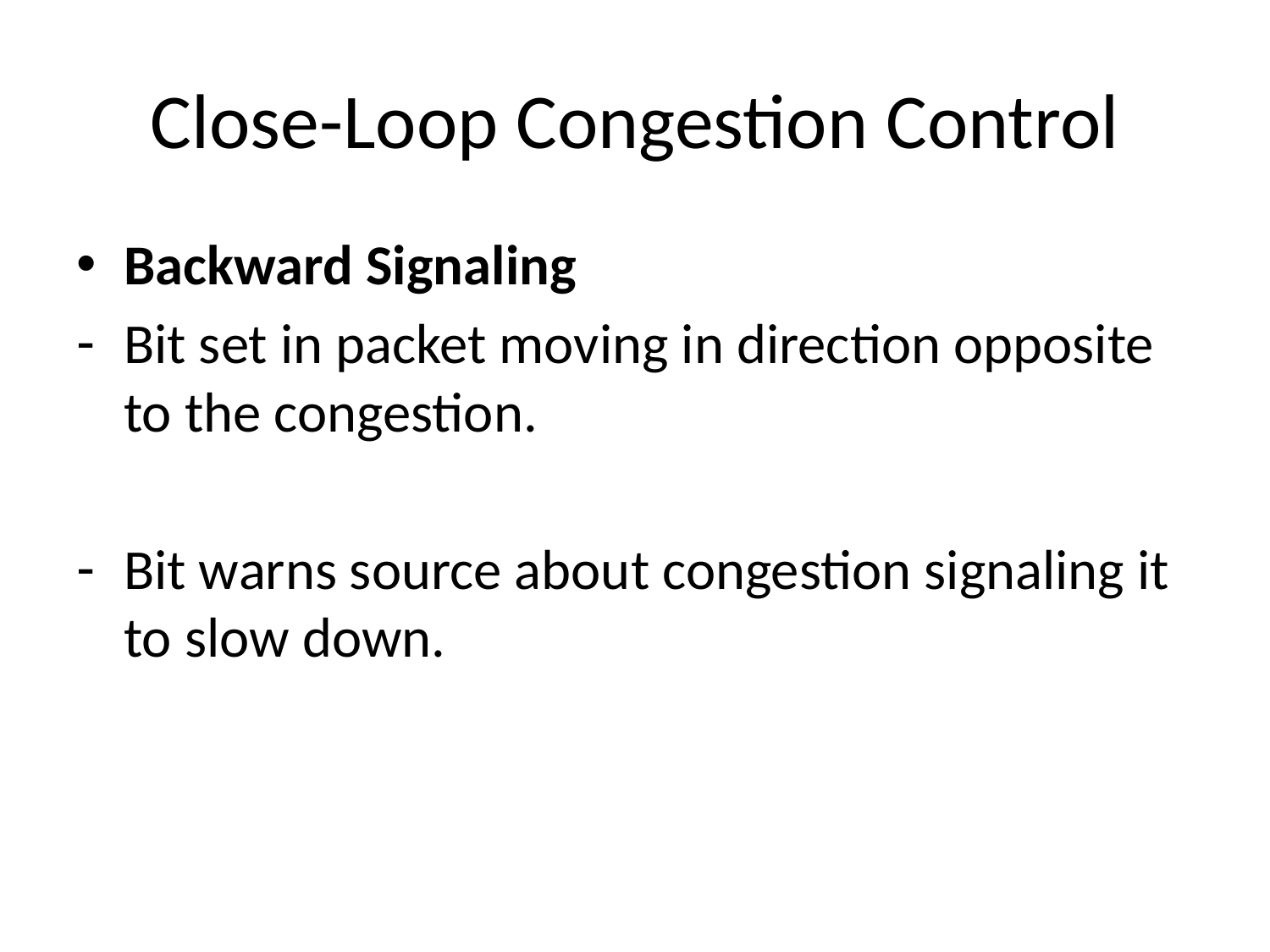

# Close-Loop Congestion Control
Backward Signaling
Bit set in packet moving in direction opposite to the congestion.

Bit warns source about congestion signaling it to slow down.